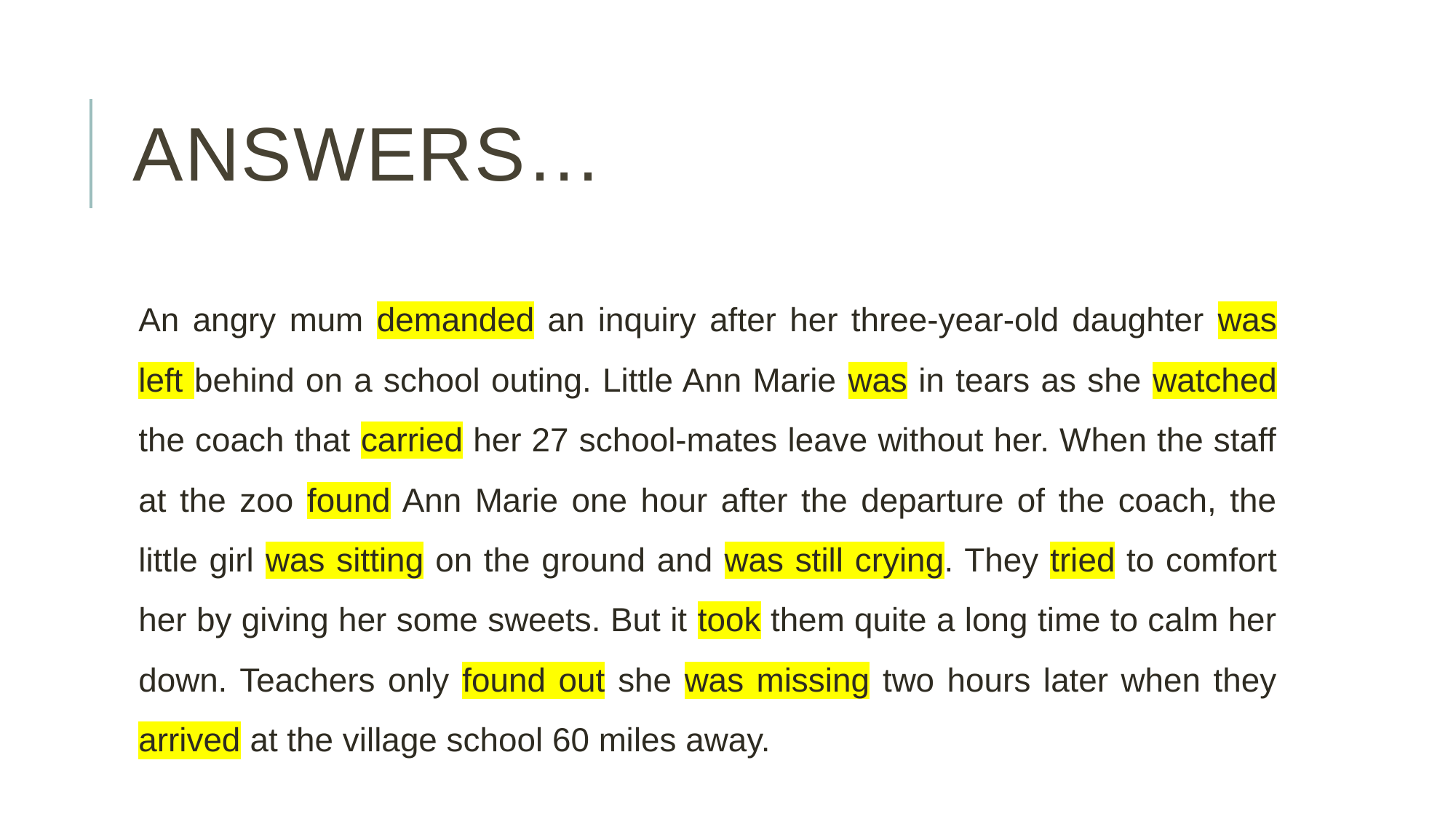

# Answers…
An angry mum demanded an inquiry after her three-year-old daughter was left behind on a school outing. Little Ann Marie was in tears as she watched the coach that carried her 27 school-mates leave without her. When the staff at the zoo found Ann Marie one hour after the departure of the coach, the little girl was sitting on the ground and was still crying. They tried to comfort her by giving her some sweets. But it took them quite a long time to calm her down. Teachers only found out she was missing two hours later when they arrived at the village school 60 miles away.